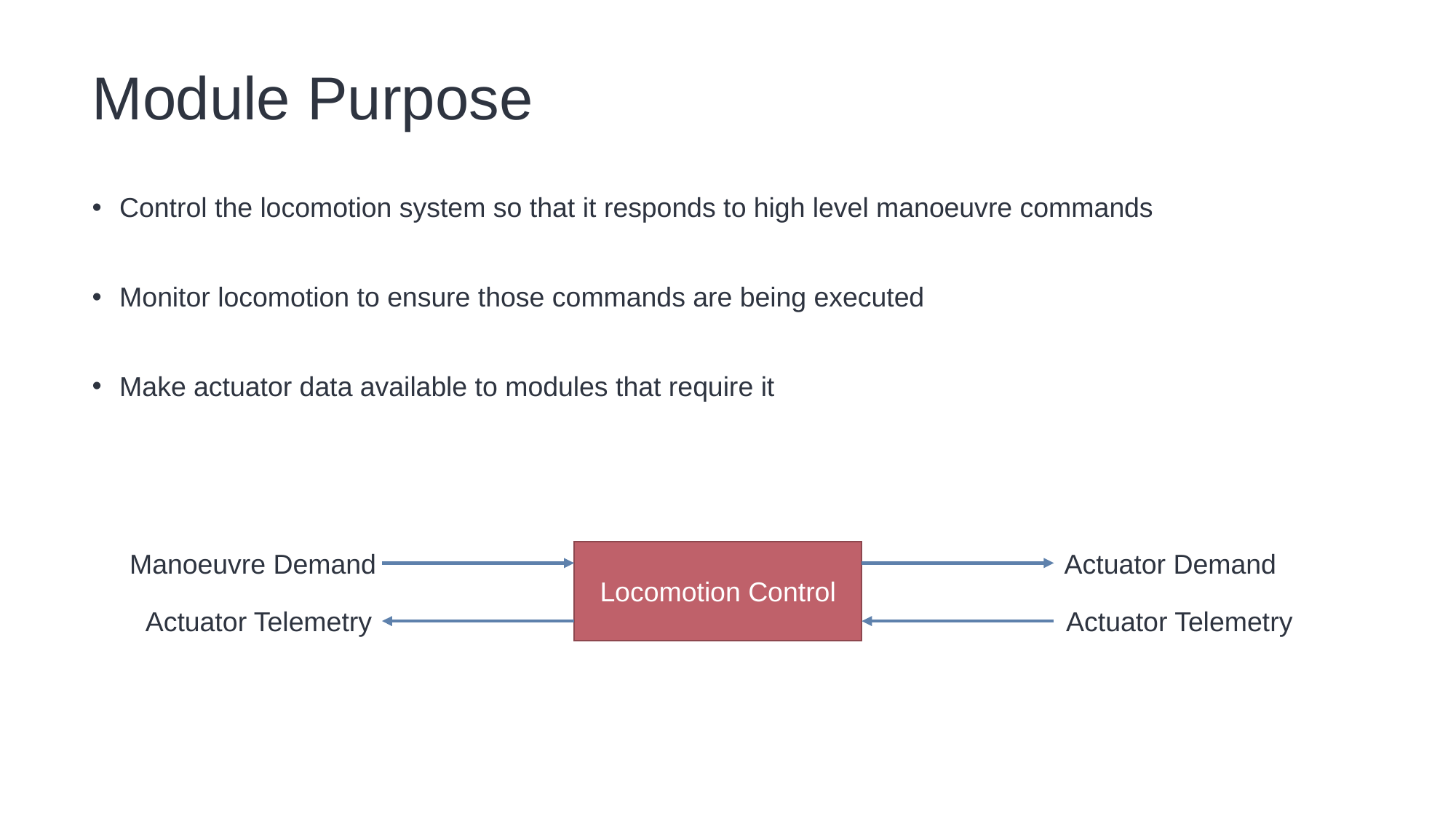

# Module Purpose
Control the locomotion system so that it responds to high level manoeuvre commands

Monitor locomotion to ensure those commands are being executed

Make actuator data available to modules that require it
Manoeuvre Demand
Locomotion Control
Actuator Demand
Actuator Telemetry
Actuator Telemetry